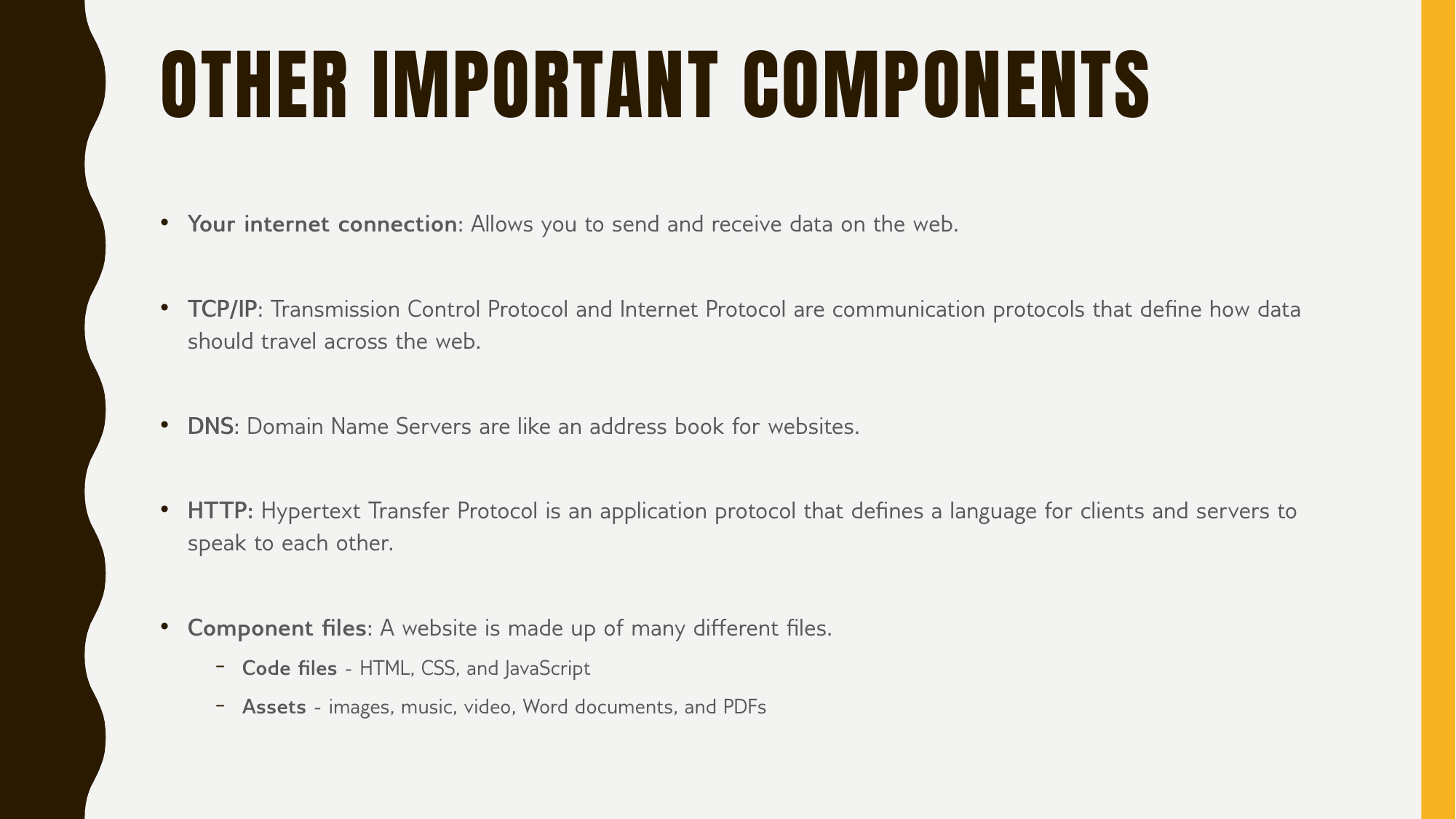

# Other important components
Your internet connection: Allows you to send and receive data on the web.

TCP/IP: Transmission Control Protocol and Internet Protocol are communication protocols that define how data should travel across the web.

DNS: Domain Name Servers are like an address book for websites.

HTTP: Hypertext Transfer Protocol is an application protocol that defines a language for clients and servers to speak to each other.

Component files: A website is made up of many different files.
Code files - HTML, CSS, and JavaScript
Assets - images, music, video, Word documents, and PDFs